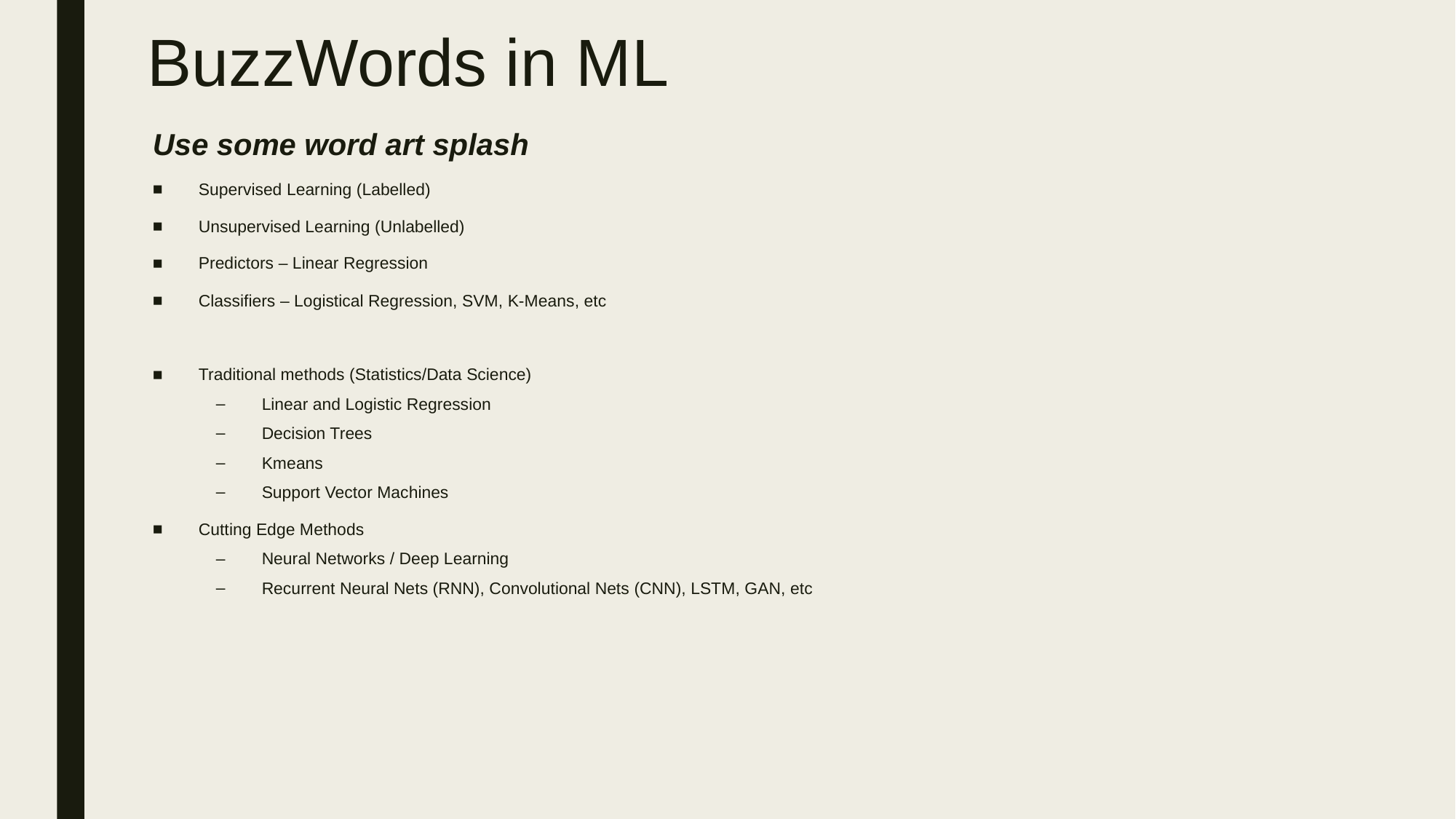

# BuzzWords in ML
Use some word art splash
Supervised Learning (Labelled)
Unsupervised Learning (Unlabelled)
Predictors – Linear Regression
Classifiers – Logistical Regression, SVM, K-Means, etc

Traditional methods (Statistics/Data Science)
Linear and Logistic Regression
Decision Trees
Kmeans
Support Vector Machines
Cutting Edge Methods
Neural Networks / Deep Learning
Recurrent Neural Nets (RNN), Convolutional Nets (CNN), LSTM, GAN, etc